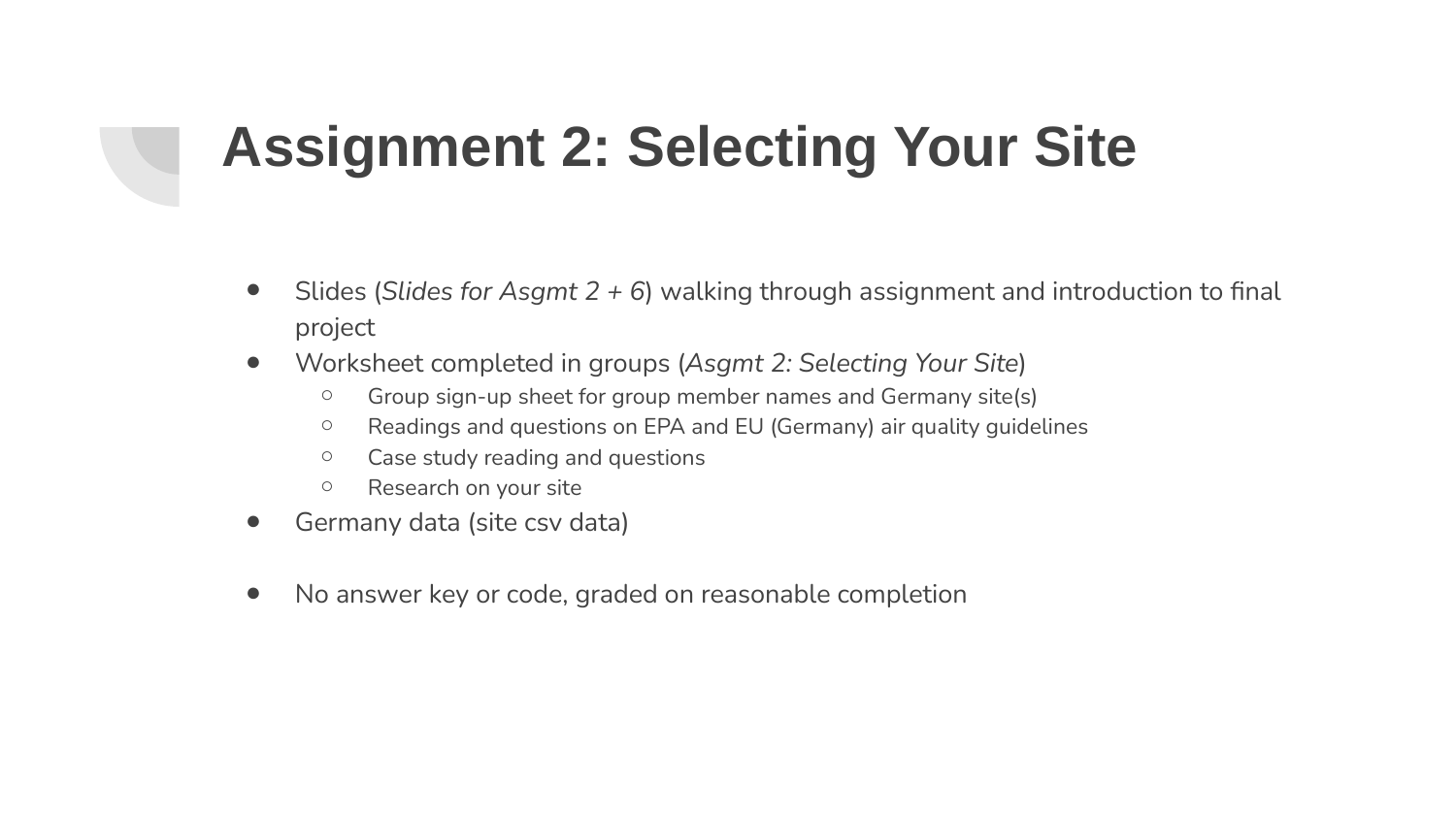

# Assignment 2: Selecting Your Site
Slides (Slides for Asgmt 2 + 6) walking through assignment and introduction to final project
Worksheet completed in groups (Asgmt 2: Selecting Your Site)
Group sign-up sheet for group member names and Germany site(s)
Readings and questions on EPA and EU (Germany) air quality guidelines
Case study reading and questions
Research on your site
Germany data (site csv data)
No answer key or code, graded on reasonable completion